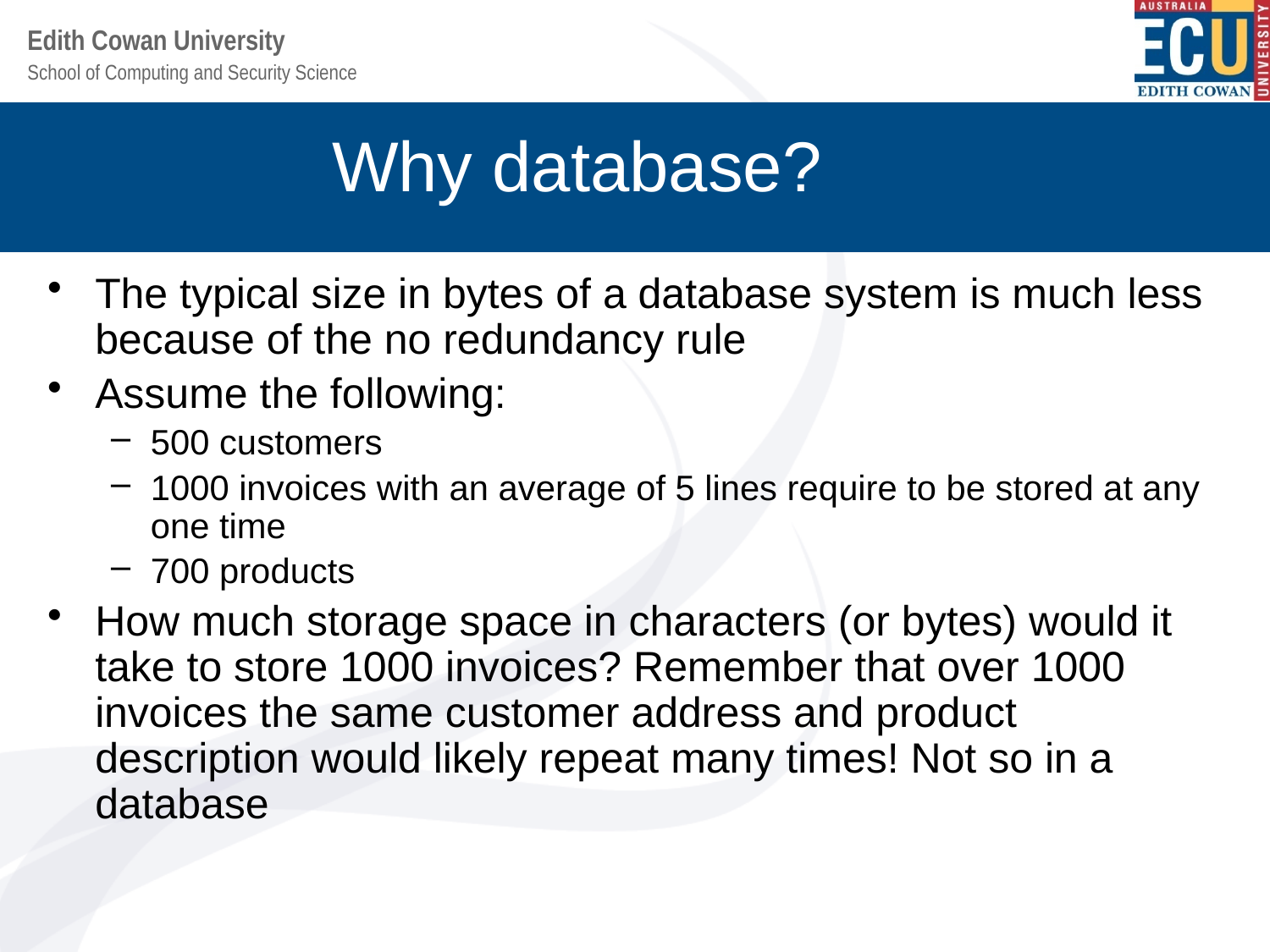

Why database?
The typical size in bytes of a database system is much less because of the no redundancy rule
Assume the following:
500 customers
1000 invoices with an average of 5 lines require to be stored at any one time
700 products
How much storage space in characters (or bytes) would it take to store 1000 invoices? Remember that over 1000 invoices the same customer address and product description would likely repeat many times! Not so in a database